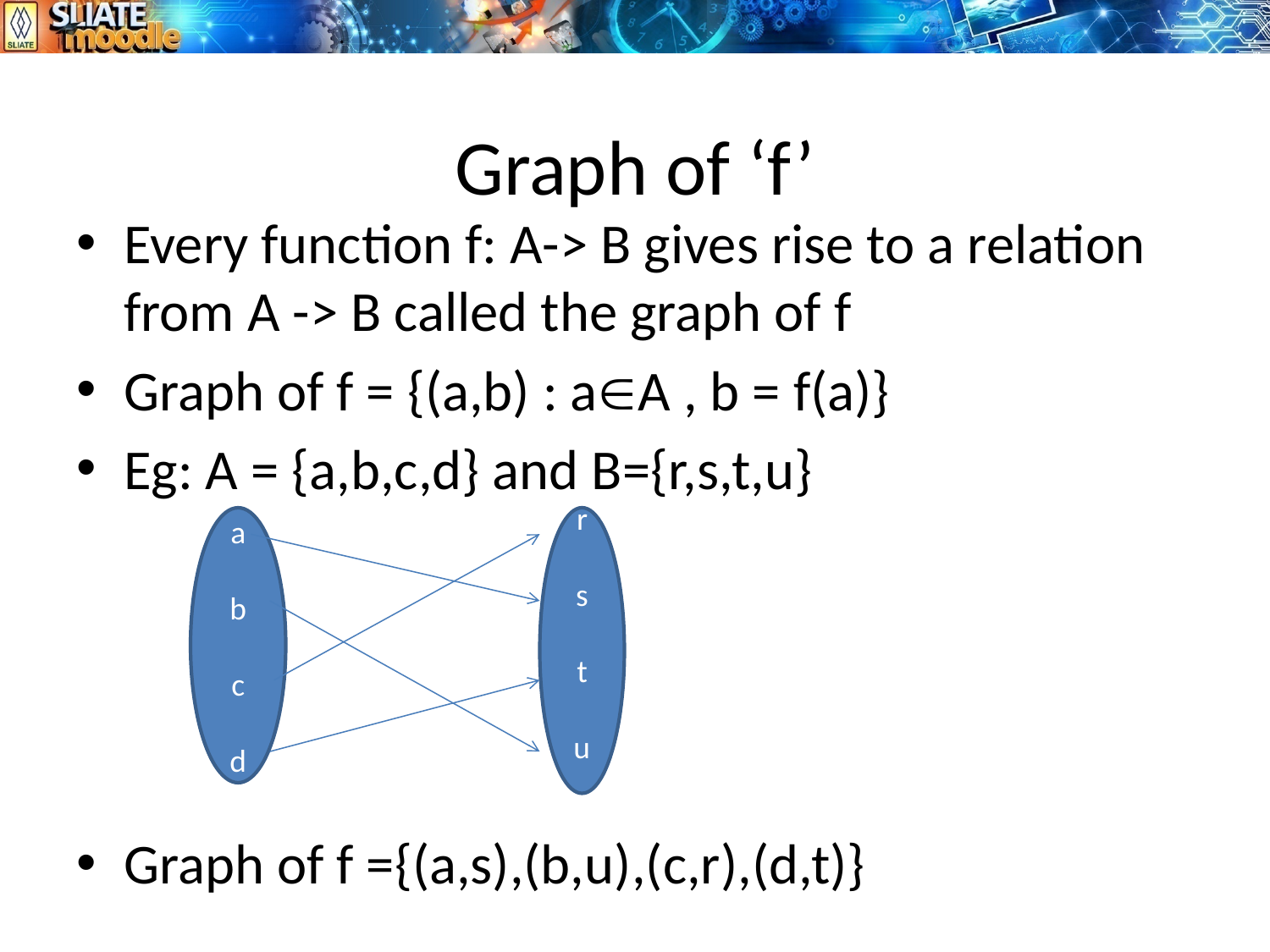

# Graph of ‘f’
Every function f: A-> B gives rise to a relation from A -> B called the graph of f
Graph of f = {(a,b) : a∈A , b = f(a)}
Eg: A = {a,b,c,d} and B={r,s,t,u}

Graph of f ={(a,s),(b,u),(c,r),(d,t)}

a

b

c

d
r

s

t

u